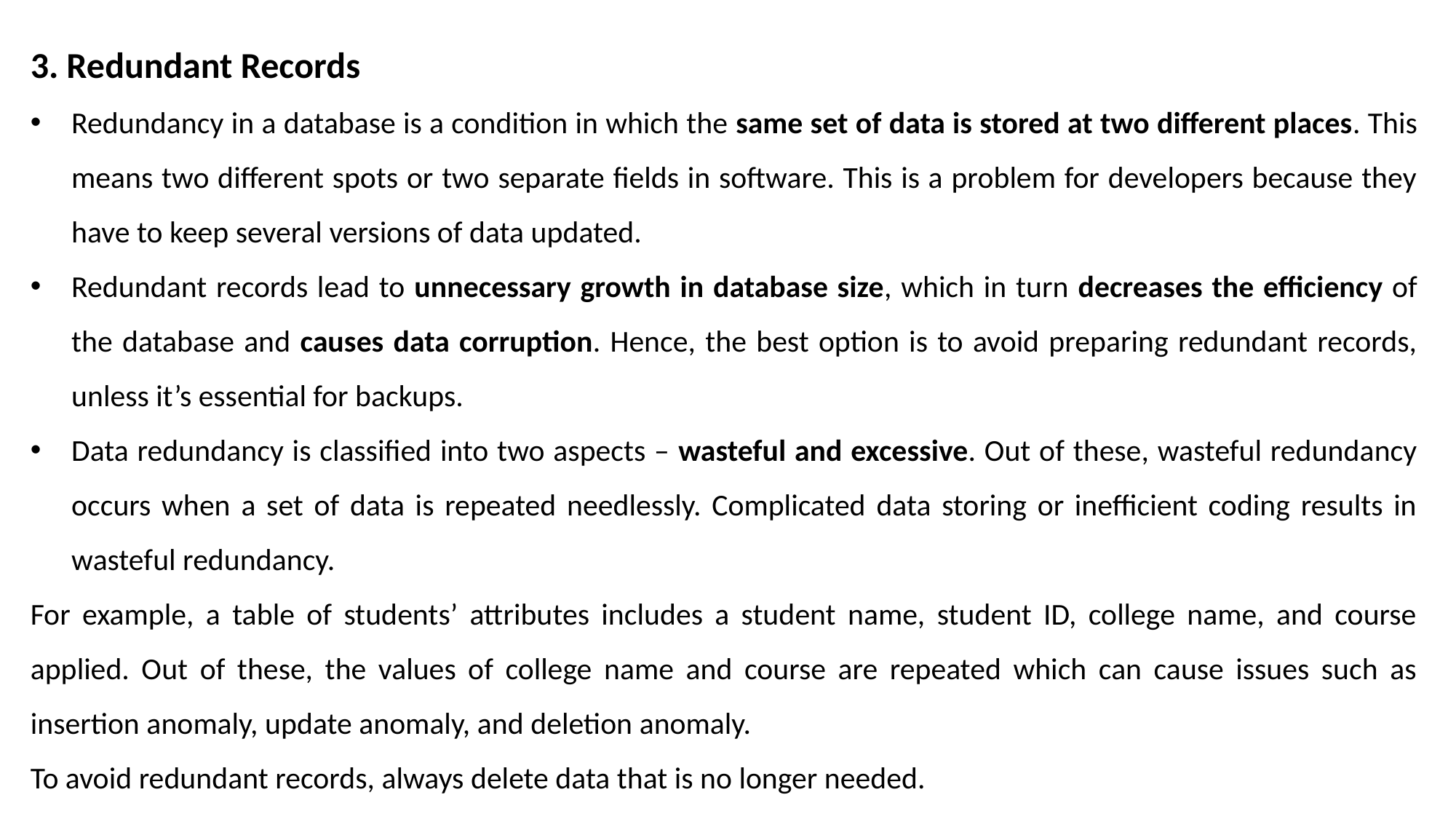

3. Redundant Records
Redundancy in a database is a condition in which the same set of data is stored at two different places. This means two different spots or two separate fields in software. This is a problem for developers because they have to keep several versions of data updated.
Redundant records lead to unnecessary growth in database size, which in turn decreases the efficiency of the database and causes data corruption. Hence, the best option is to avoid preparing redundant records, unless it’s essential for backups.
Data redundancy is classified into two aspects – wasteful and excessive. Out of these, wasteful redundancy occurs when a set of data is repeated needlessly. Complicated data storing or inefficient coding results in wasteful redundancy.
For example, a table of students’ attributes includes a student name, student ID, college name, and course applied. Out of these, the values of college name and course are repeated which can cause issues such as insertion anomaly, update anomaly, and deletion anomaly.
To avoid redundant records, always delete data that is no longer needed.